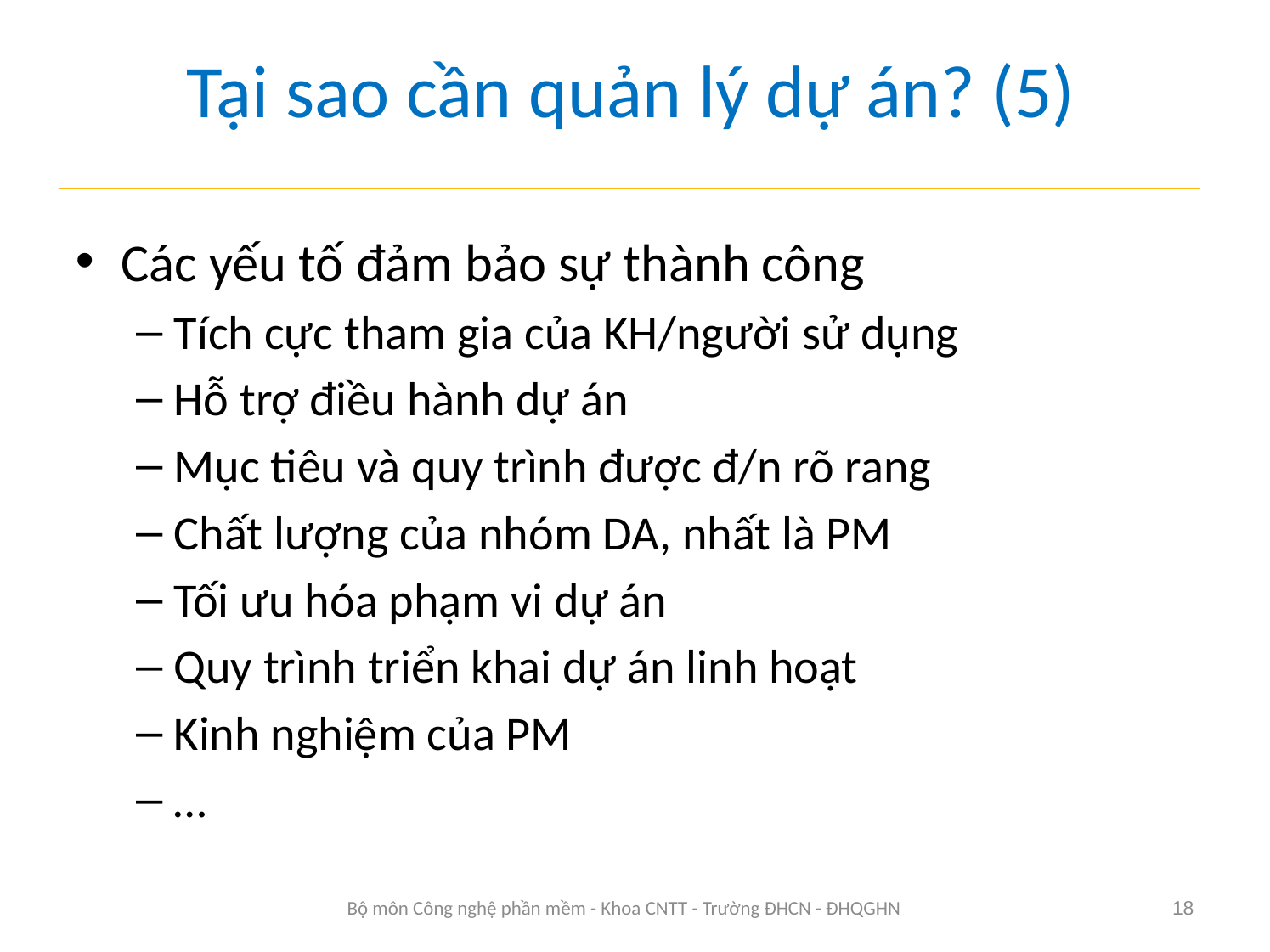

# Tại sao cần quản lý dự án? (5)
Các yếu tố đảm bảo sự thành công
Tích cực tham gia của KH/người sử dụng
Hỗ trợ điều hành dự án
Mục tiêu và quy trình được đ/n rõ rang
Chất lượng của nhóm DA, nhất là PM
Tối ưu hóa phạm vi dự án
Quy trình triển khai dự án linh hoạt
Kinh nghiệm của PM
…
Bộ môn Công nghệ phần mềm - Khoa CNTT - Trường ĐHCN - ĐHQGHN
18